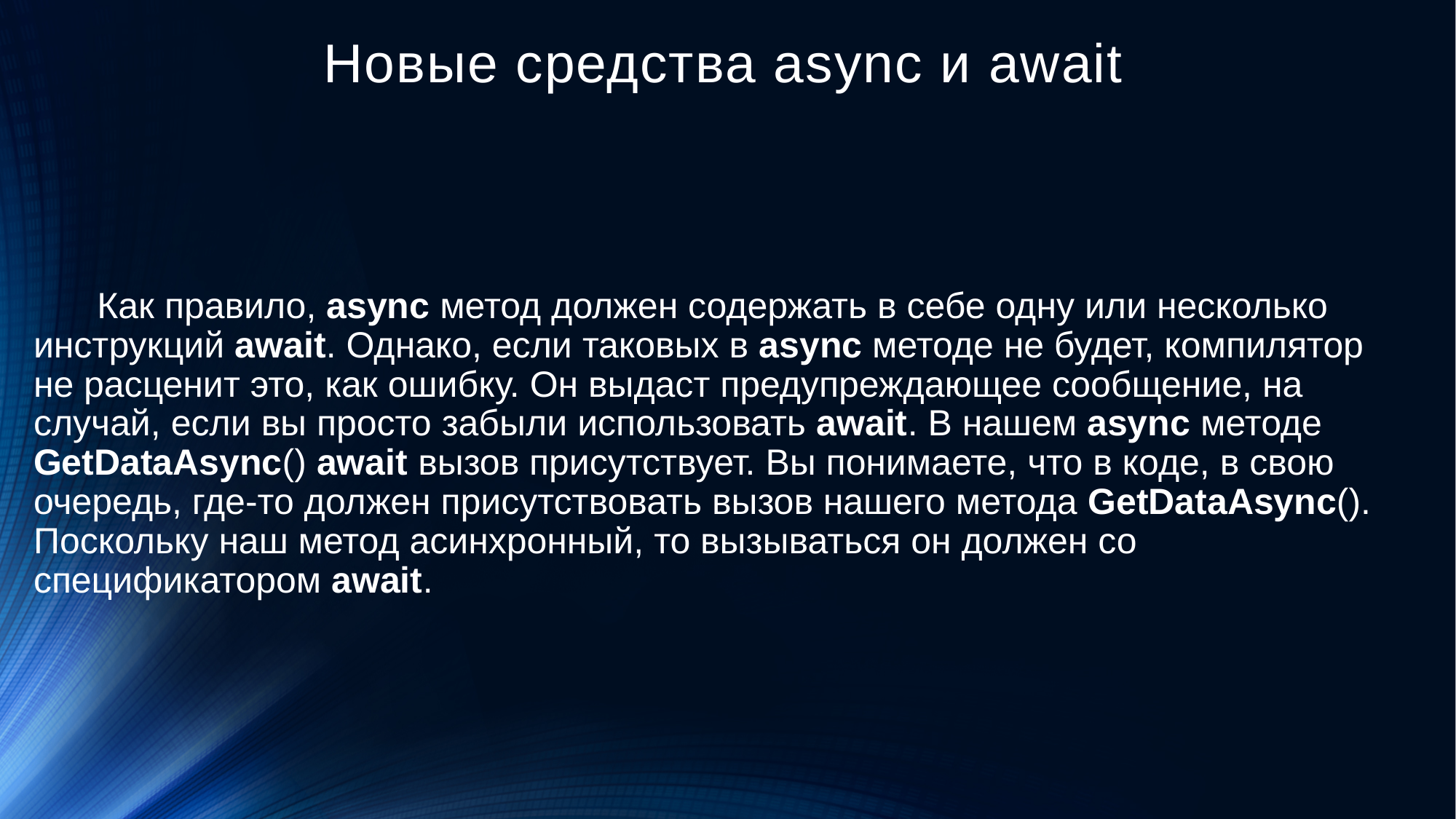

# Новые средства async и await
Как правило, async метод должен содержать в себе одну или несколько инструкций await. Однако, если таковых в async методе не будет, компилятор не расценит это, как ошибку. Он выдаст предупреждающее сообщение, на случай, если вы просто забыли использовать await. В нашем async методе GetDataAsync() await вызов присутствует. Вы понимаете, что в коде, в свою очередь, где-то должен присутствовать вызов нашего метода GetDataAsync(). Поскольку наш метод асинхронный, то вызываться он должен со спецификатором await.